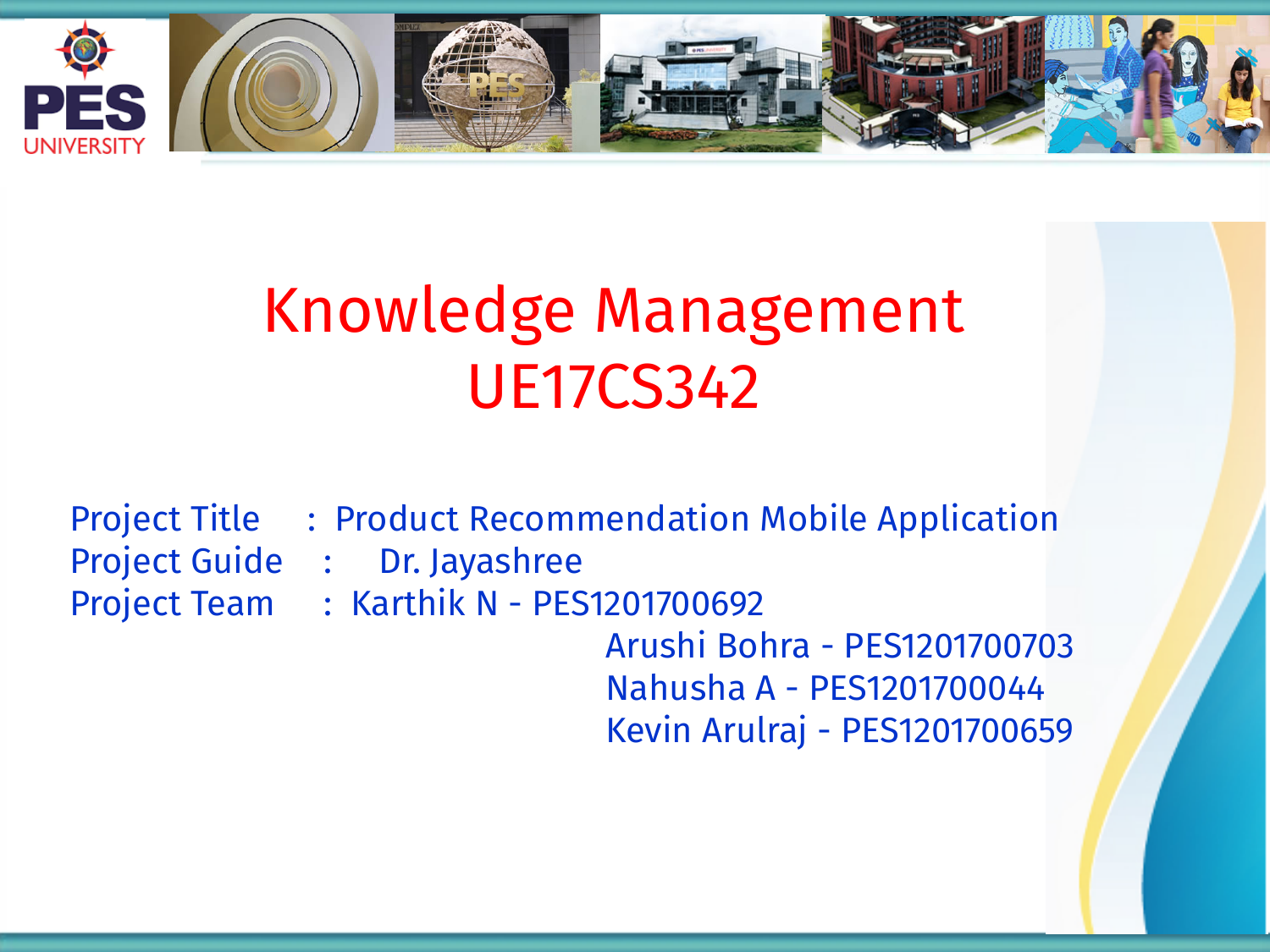

Knowledge Management
UE17CS342

Project Title     :  Product Recommendation Mobile Application
Project Guide	:     Dr. Jayashree
Project Team 	:  Karthik N - PES1201700692
				   Arushi Bohra - PES1201700703
				   Nahusha A - PES1201700044
				   Kevin Arulraj - PES1201700659